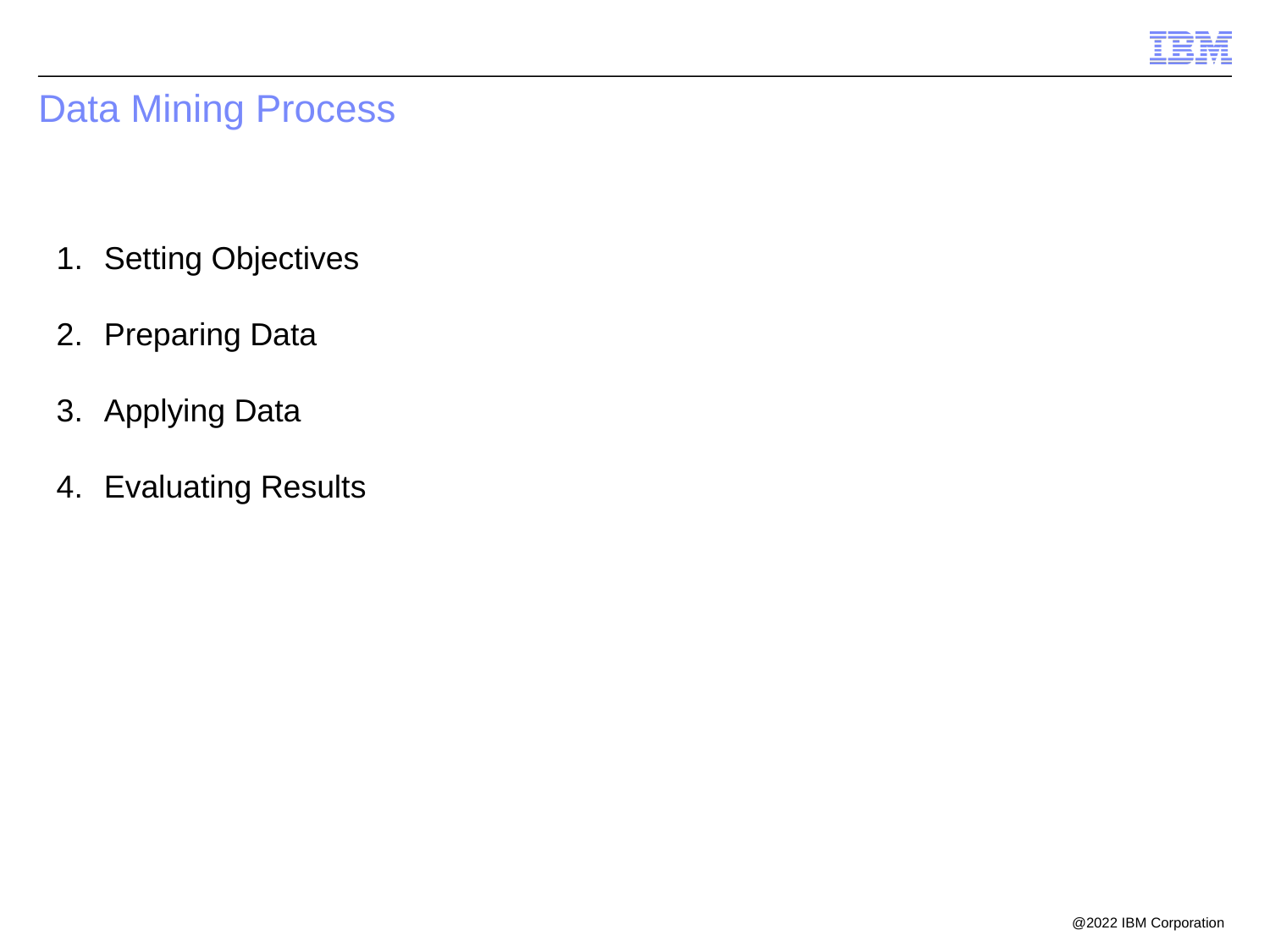

# Data Mining Process

Setting Objectives

Preparing Data

Applying Data

Evaluating Results
@2022 IBM Corporation